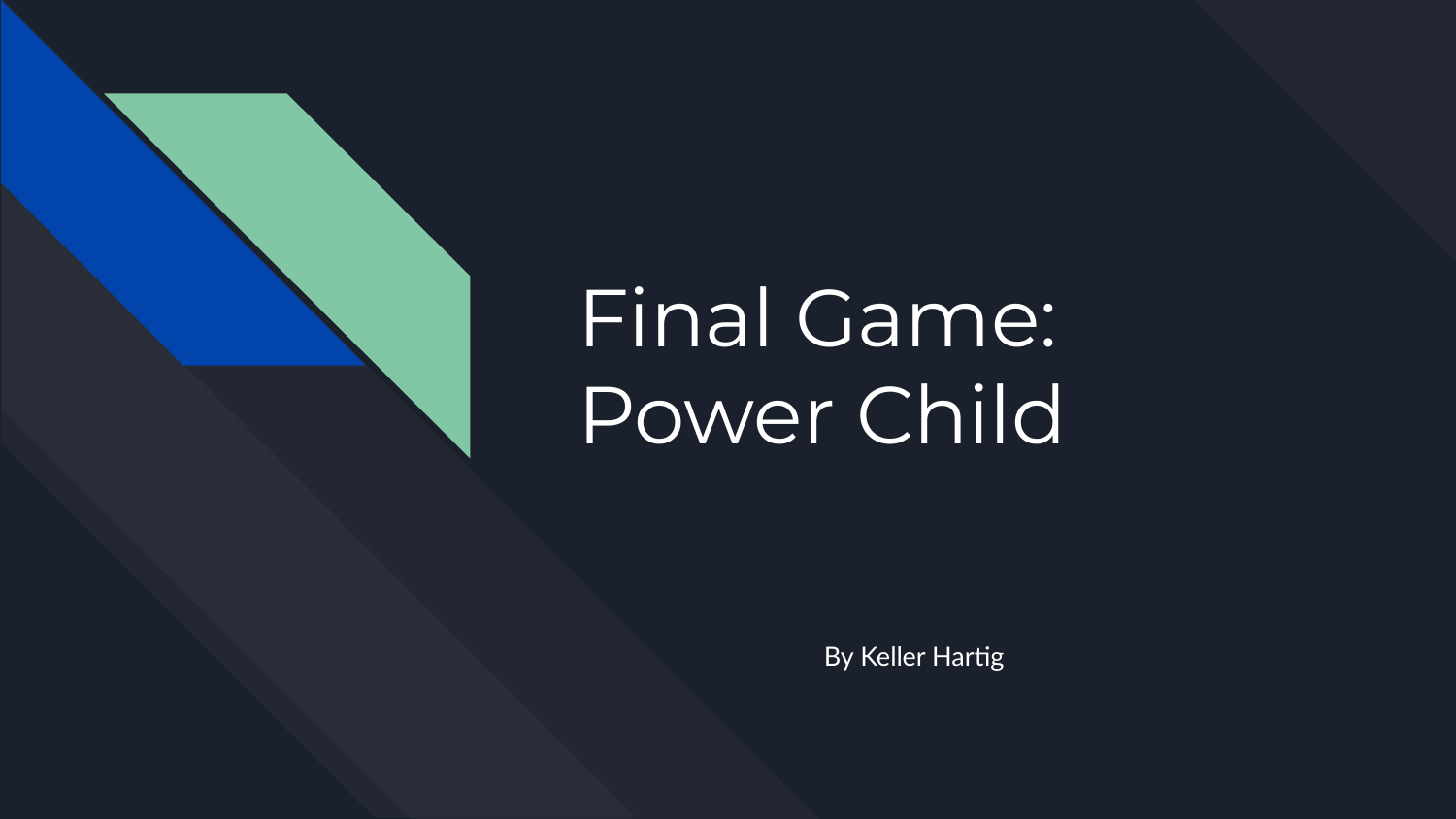

# Final Game:
Power Child
By Keller Hartig